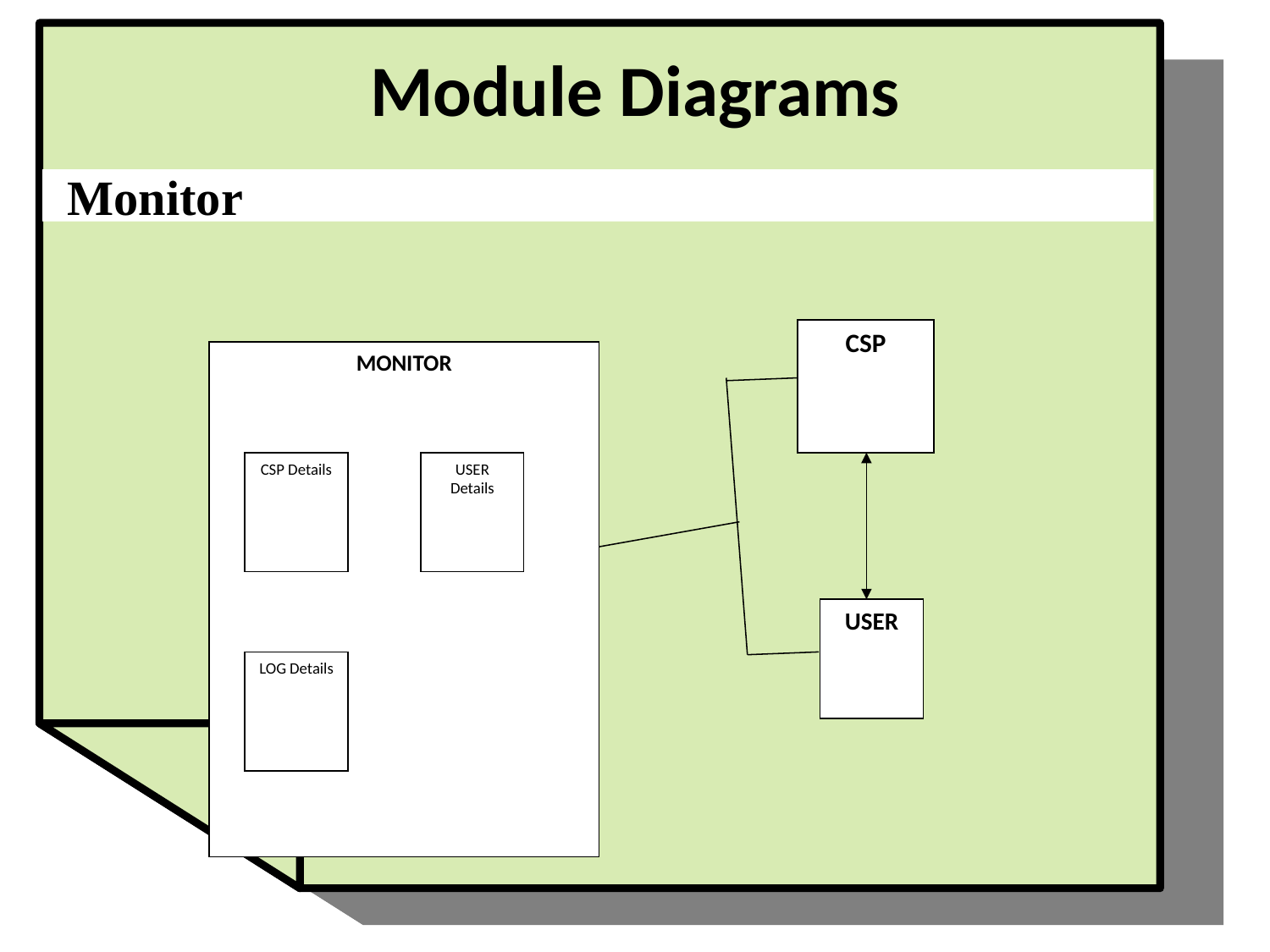

# Module Diagrams

Monitor

CSP
MONITOR
CSP Details
USER Details
USER
LOG Details